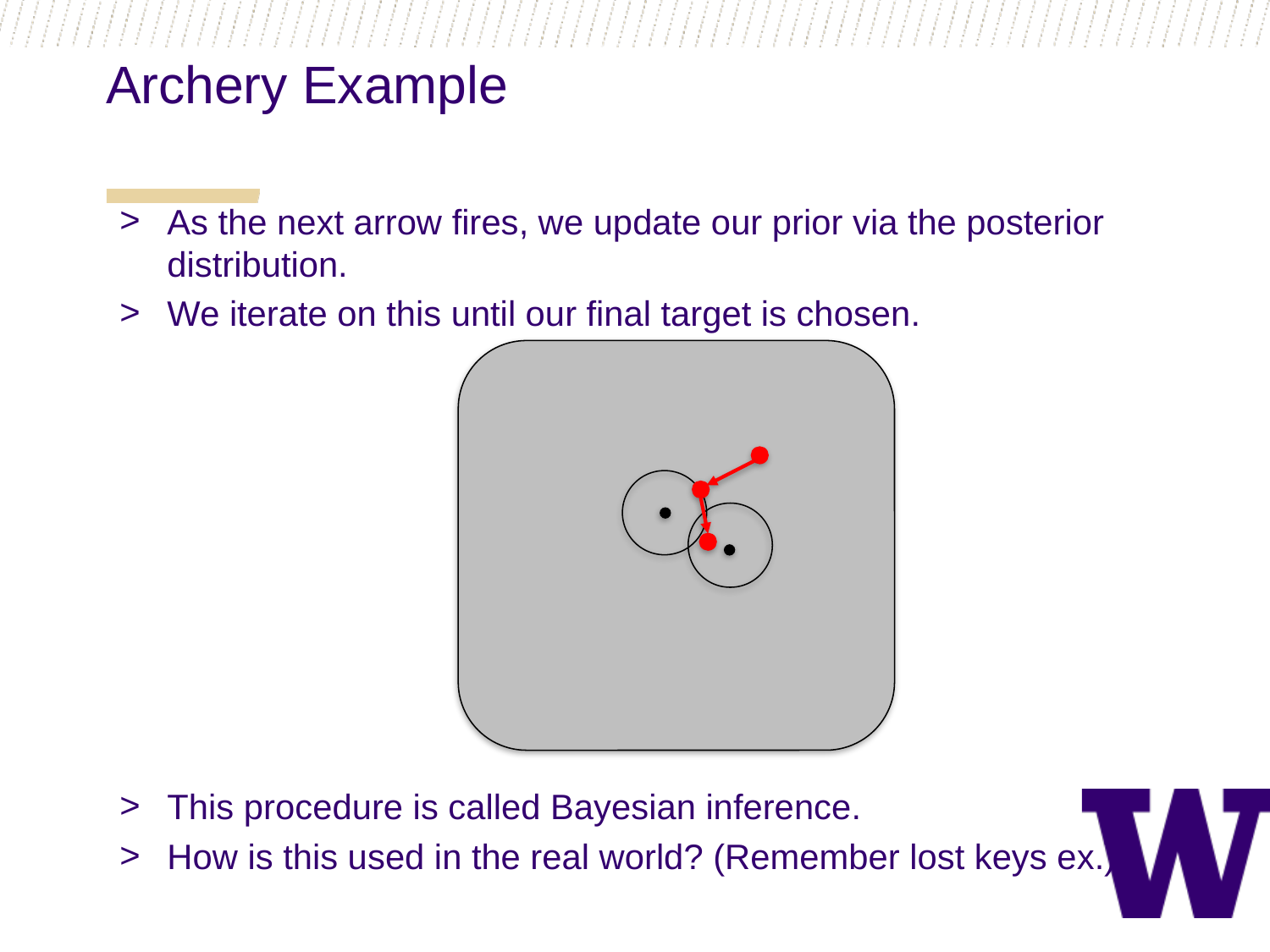

Archery Example
As the next arrow fires, we update our prior via the posterior distribution.
We iterate on this until our final target is chosen.

This procedure is called Bayesian inference.
How is this used in the real world? (Remember lost keys ex.)